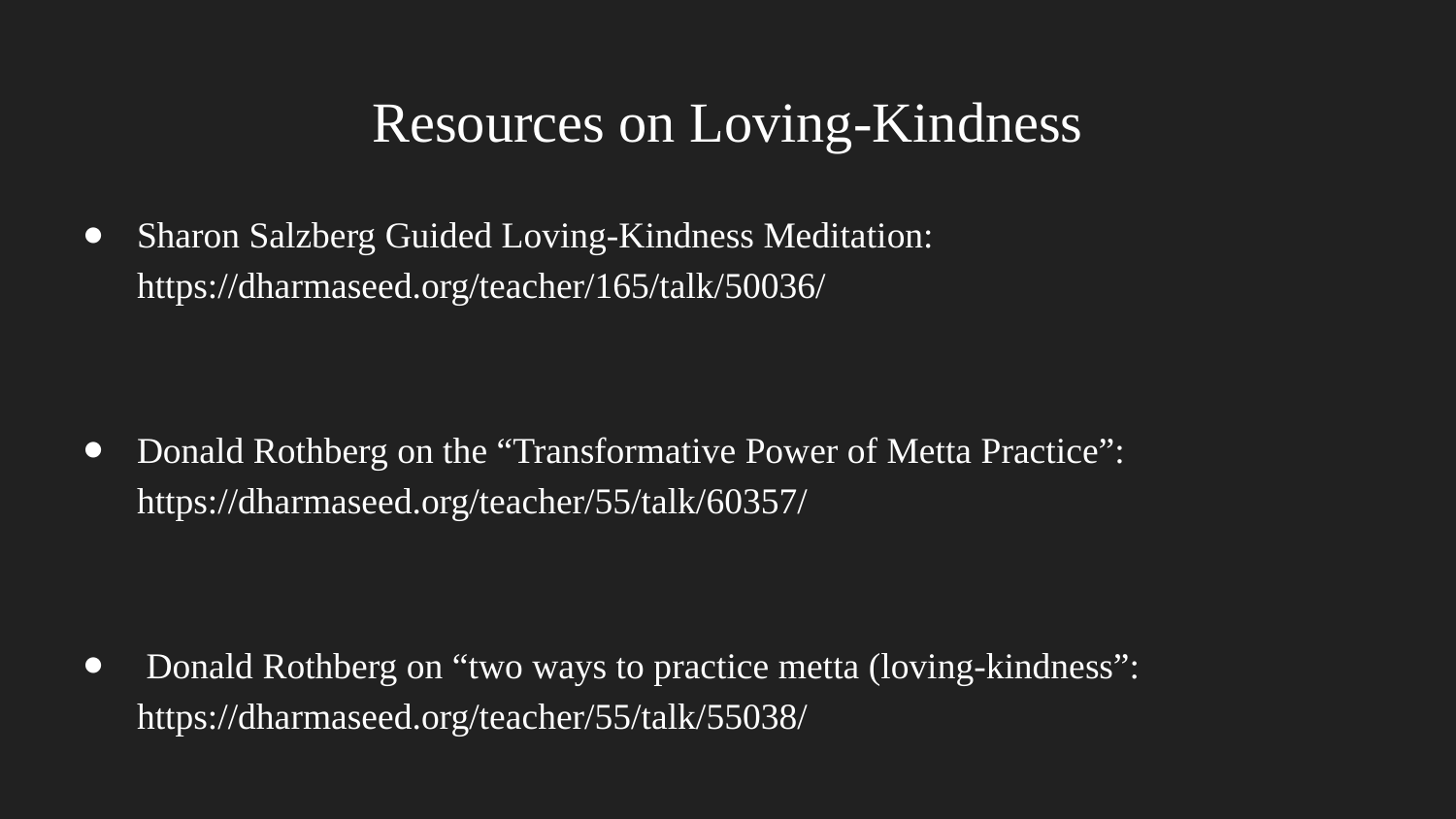

# Resources on Loving-Kindness
Sharon Salzberg Guided Loving-Kindness Meditation: https://dharmaseed.org/teacher/165/talk/50036/

Donald Rothberg on the “Transformative Power of Metta Practice”: https://dharmaseed.org/teacher/55/talk/60357/

 Donald Rothberg on “two ways to practice metta (loving-kindness”: https://dharmaseed.org/teacher/55/talk/55038/